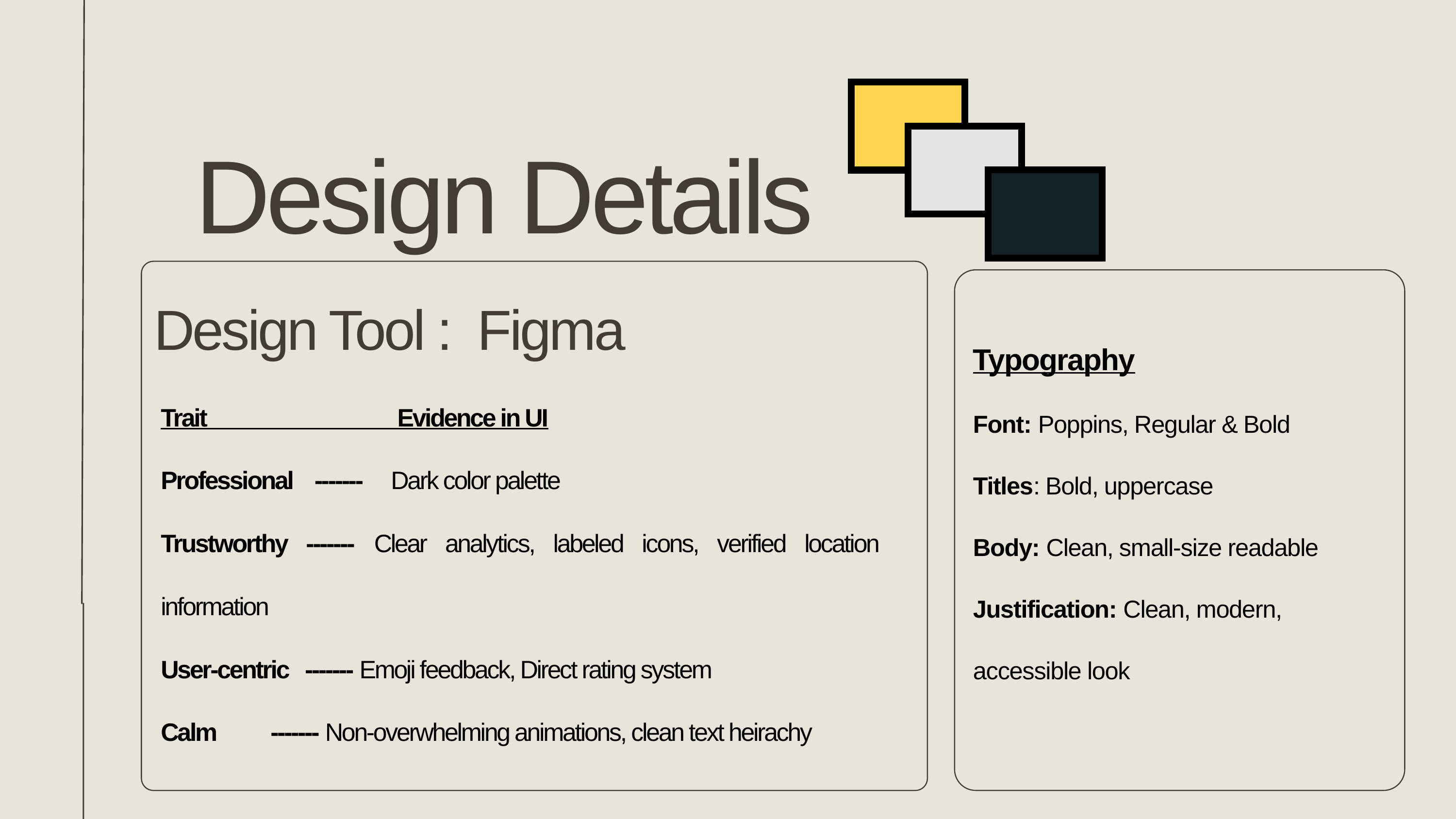

Design Details

Typography
Font: Poppins, Regular & Bold
Titles: Bold, uppercase
Body: Clean, small-size readable
Justification: Clean, modern, accessible look

Trait                                   Evidence in UI
Professional    -------     Dark color palette
Trustworthy ------- Clear analytics, labeled icons, verified location information
User-centric   ------- Emoji feedback, Direct rating system
Calm          ------- Non-overwhelming animations, clean text heirachy
Design Tool :  Figma
FIRST PROBLEM
SECOND PROBLEM